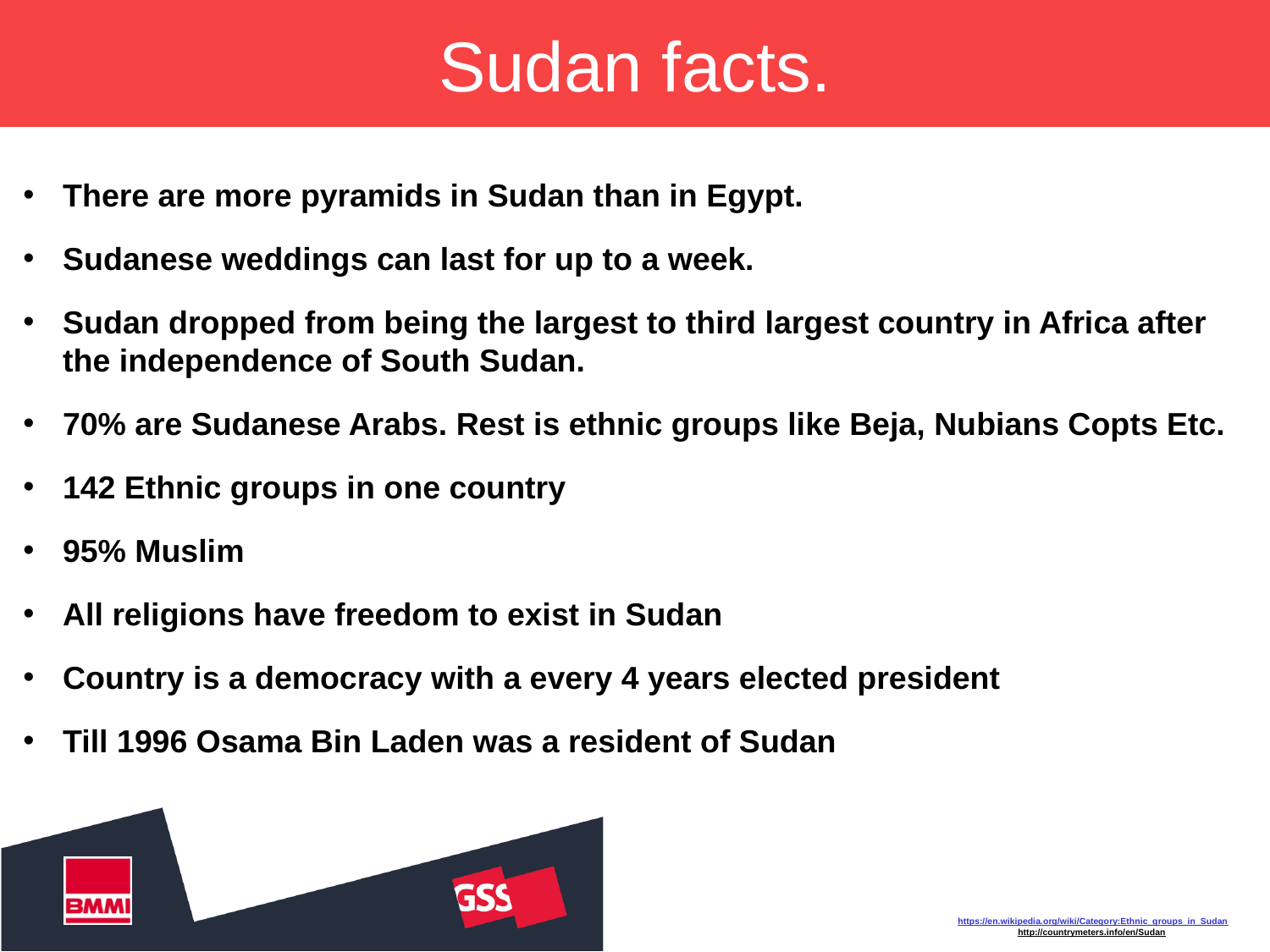

# Sudan facts.
There are more pyramids in Sudan than in Egypt.

Sudanese weddings can last for up to a week.

Sudan dropped from being the largest to third largest country in Africa after the independence of South Sudan.

70% are Sudanese Arabs. Rest is ethnic groups like Beja, Nubians Copts Etc.

142 Ethnic groups in one country

95% Muslim

All religions have freedom to exist in Sudan

Country is a democracy with a every 4 years elected president

Till 1996 Osama Bin Laden was a resident of Sudan

https://en.wikipedia.org/wiki/Category:Ethnic_groups_in_Sudan
http://countrymeters.info/en/Sudan